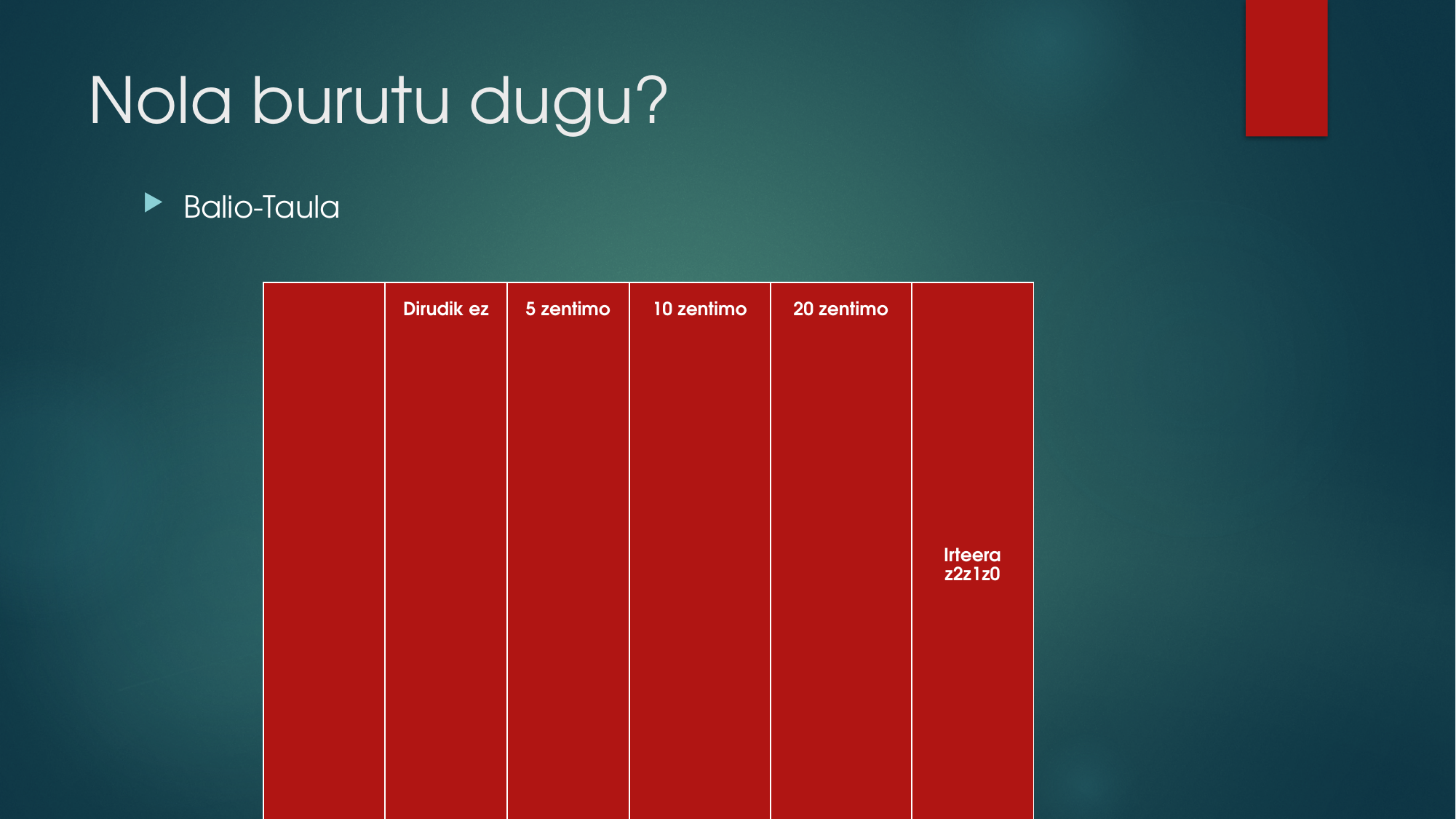

# Nola burutu dugu?
Balio-Taula

| Egoera | Dirudik ez | 5 zentimo | 10 zentimo | 20 zentimo | Irteera z2z1z0 |
| --- | --- | --- | --- | --- | --- |
| s0 | s0 | s1 | s3 | s5 | 000 |
| s1 | s2 | s1 | - | - | 000 |
| s2 | s2 | s3 | s5 | s6 | 000 |
| s3 | s4 | s3 | s3 | - | 000 |
| s4 | s4 | s5 | s5 | s7 | 000 |
| s5 | - | - | - | - | 001 |
| s6 | - | - | - | - | 010 |
| s7 | - | - | - | - | 100 |